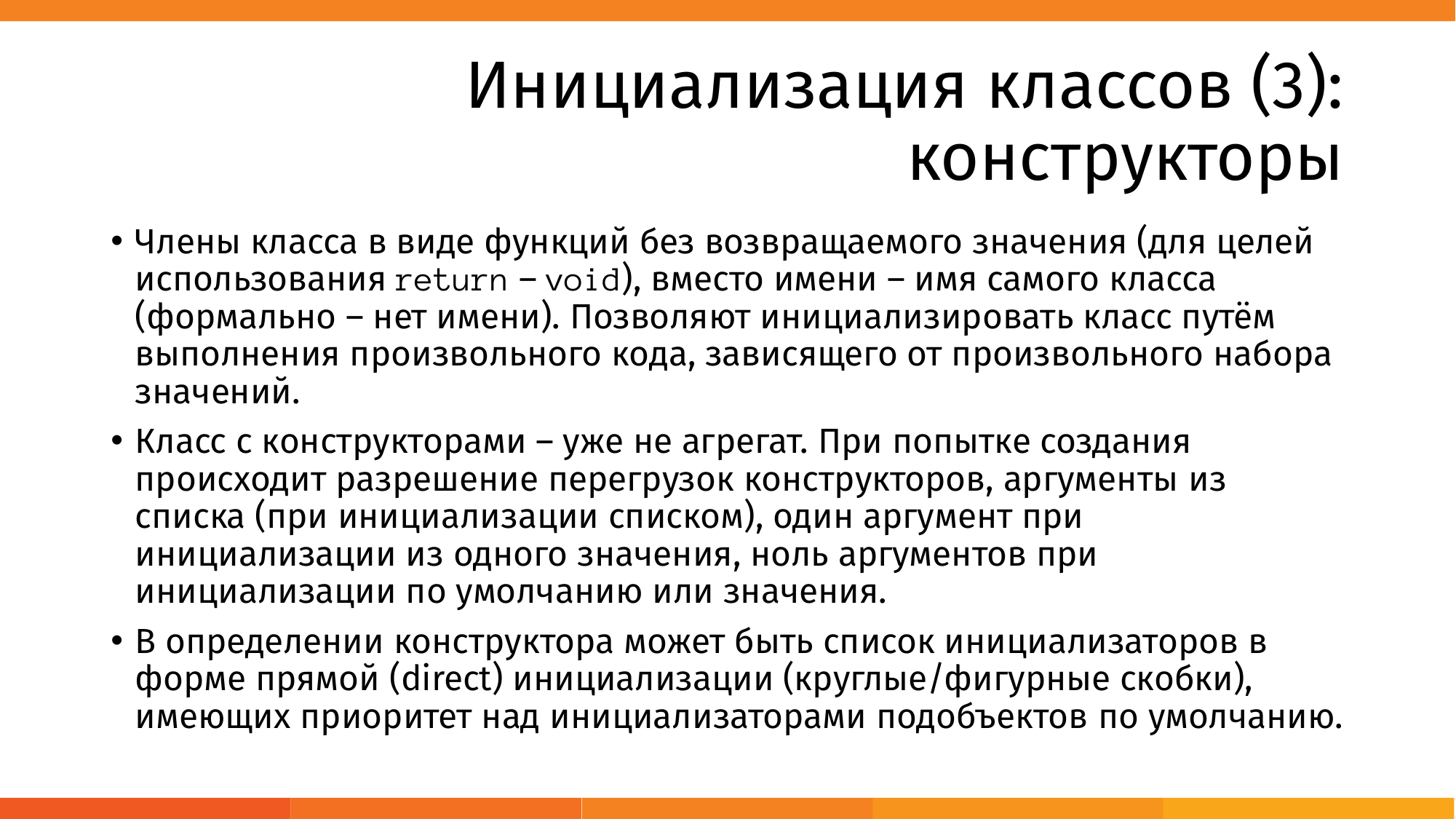

# Инициализация классов (3): конструкторы
Члены класса в виде функций без возвращаемого значения (для целей использования return – void), вместо имени – имя самого класса (формально – нет имени). Позволяют инициализировать класс путём выполнения произвольного кода, зависящего от произвольного набора значений.
Класс с конструкторами – уже не агрегат. При попытке создания происходит разрешение перегрузок конструкторов, аргументы из списка (при инициализации списком), один аргумент при инициализации из одного значения, ноль аргументов при инициализации по умолчанию или значения.
В определении конструктора может быть список инициализаторов в форме прямой (direct) инициализации (круглые/фигурные скобки), имеющих приоритет над инициализаторами подобъектов по умолчанию.